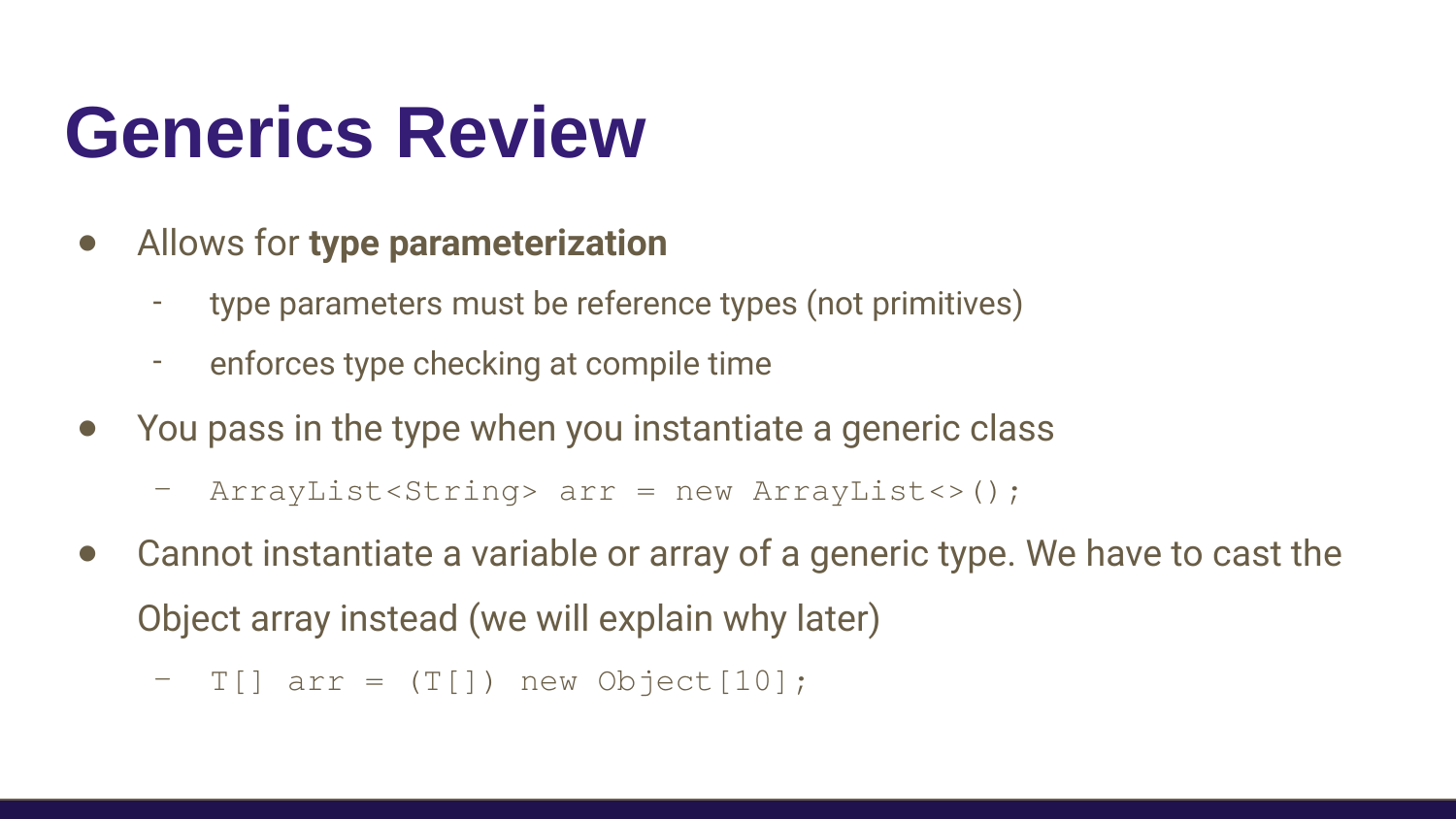

# Generics Review
Allows for type parameterization
type parameters must be reference types (not primitives)
enforces type checking at compile time
You pass in the type when you instantiate a generic class
ArrayList<String> arr = new ArrayList<>();
Cannot instantiate a variable or array of a generic type. We have to cast the Object array instead (we will explain why later)
T[] arr = (T[]) new Object[10];